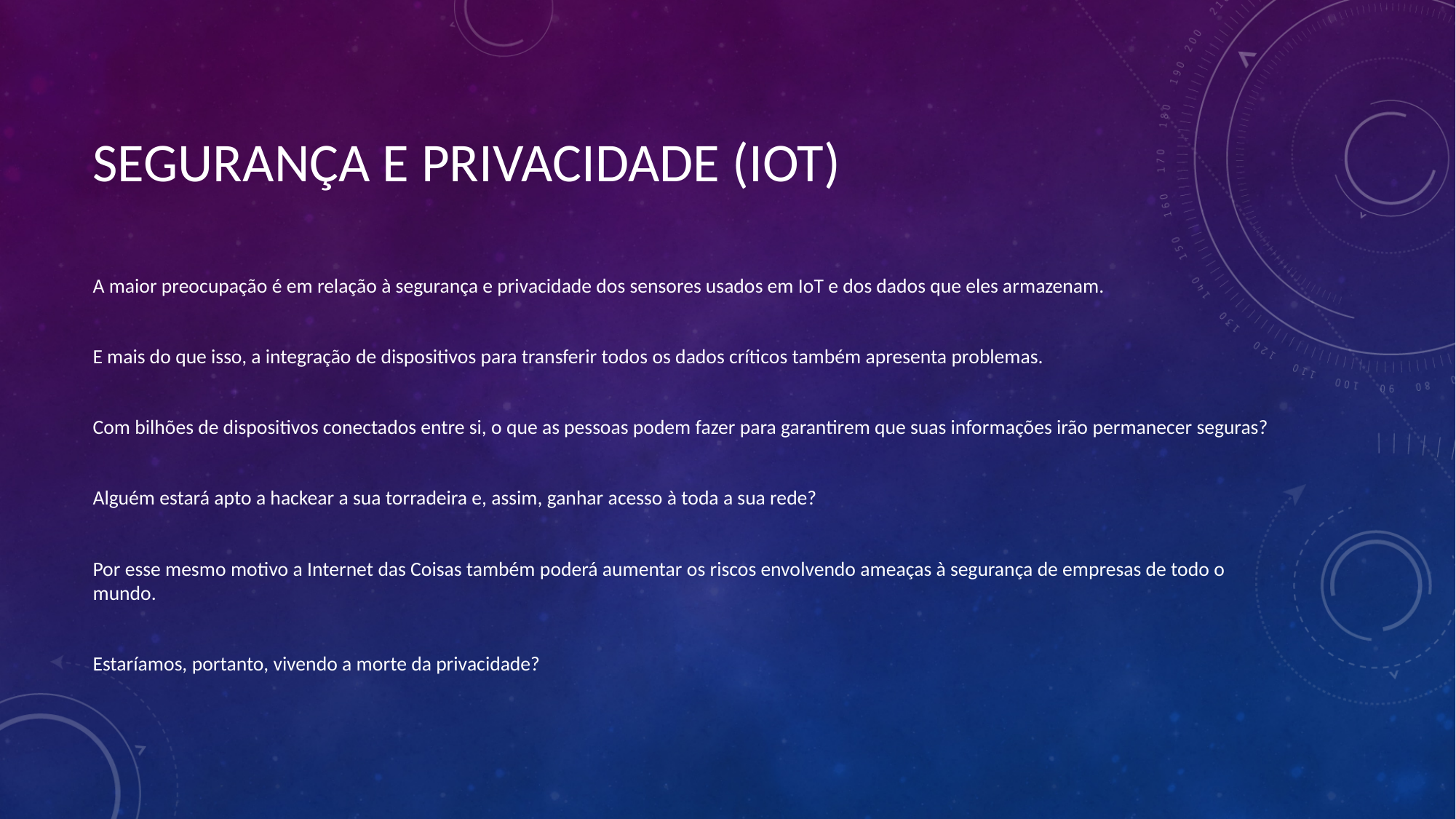

# Segurança e privacidade (iot)
A maior preocupação é em relação à segurança e privacidade dos sensores usados em IoT e dos dados que eles armazenam.

E mais do que isso, a integração de dispositivos para transferir todos os dados críticos também apresenta problemas.

Com bilhões de dispositivos conectados entre si, o que as pessoas podem fazer para garantirem que suas informações irão permanecer seguras?

Alguém estará apto a hackear a sua torradeira e, assim, ganhar acesso à toda a sua rede?

Por esse mesmo motivo a Internet das Coisas também poderá aumentar os riscos envolvendo ameaças à segurança de empresas de todo o mundo.

Estaríamos, portanto, vivendo a morte da privacidade?